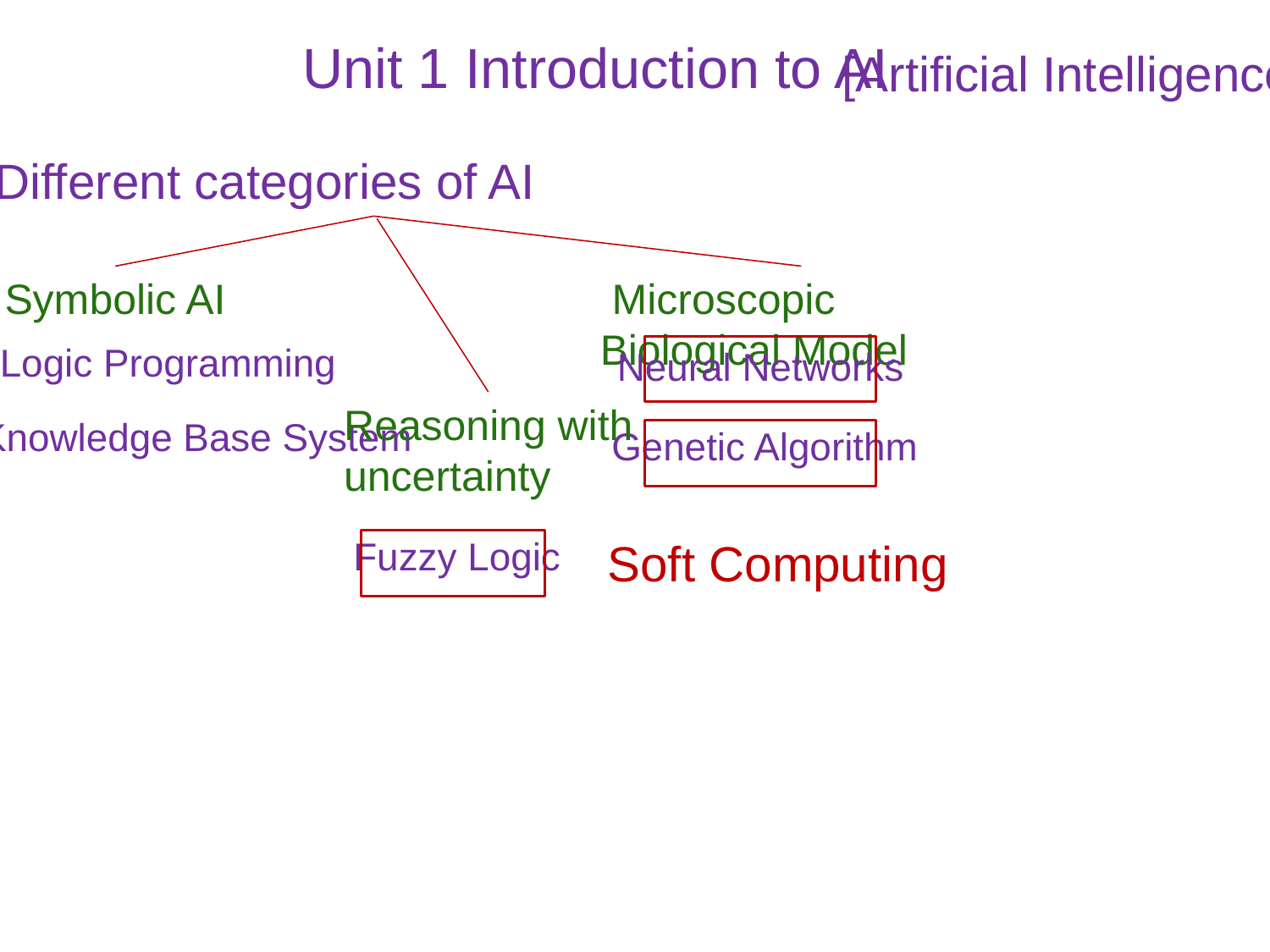

Unit 1 Introduction to AI
[Artificial Intelligence]
Different categories of AI
Symbolic AI
 Microscopic Biological Model
Logic Programming
Neural Networks

Reasoning with
uncertainty
Knowledge Base System
Genetic Algorithm

Fuzzy Logic
Soft Computing